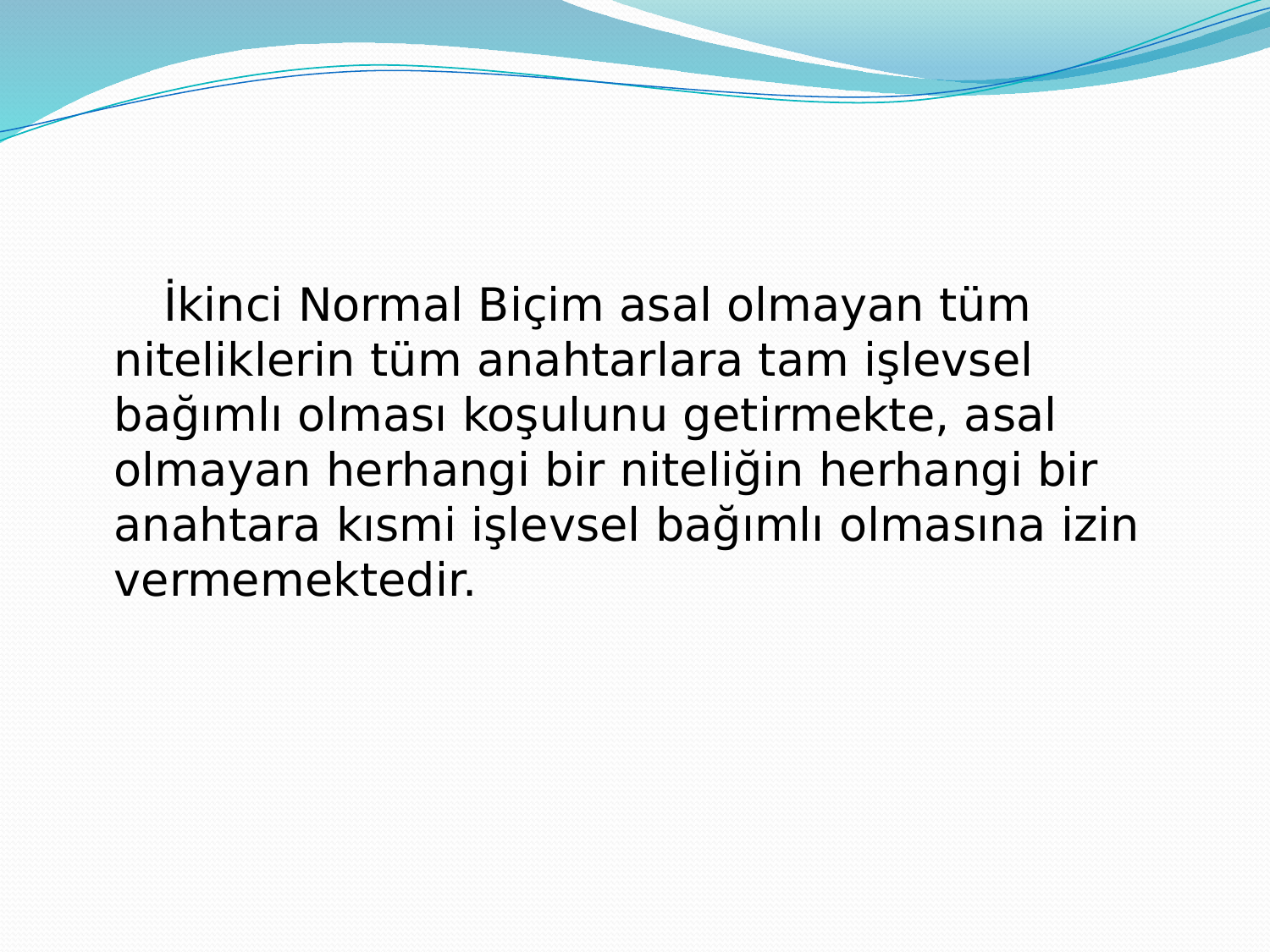

İkinci Normal Biçim asal olmayan tüm niteliklerin tüm anahtarlara tam işlevsel bağımlı olması koşulunu getirmekte, asal olmayan herhangi bir niteliğin herhangi bir anahtara kısmi işlevsel bağımlı olmasına izin vermemektedir.